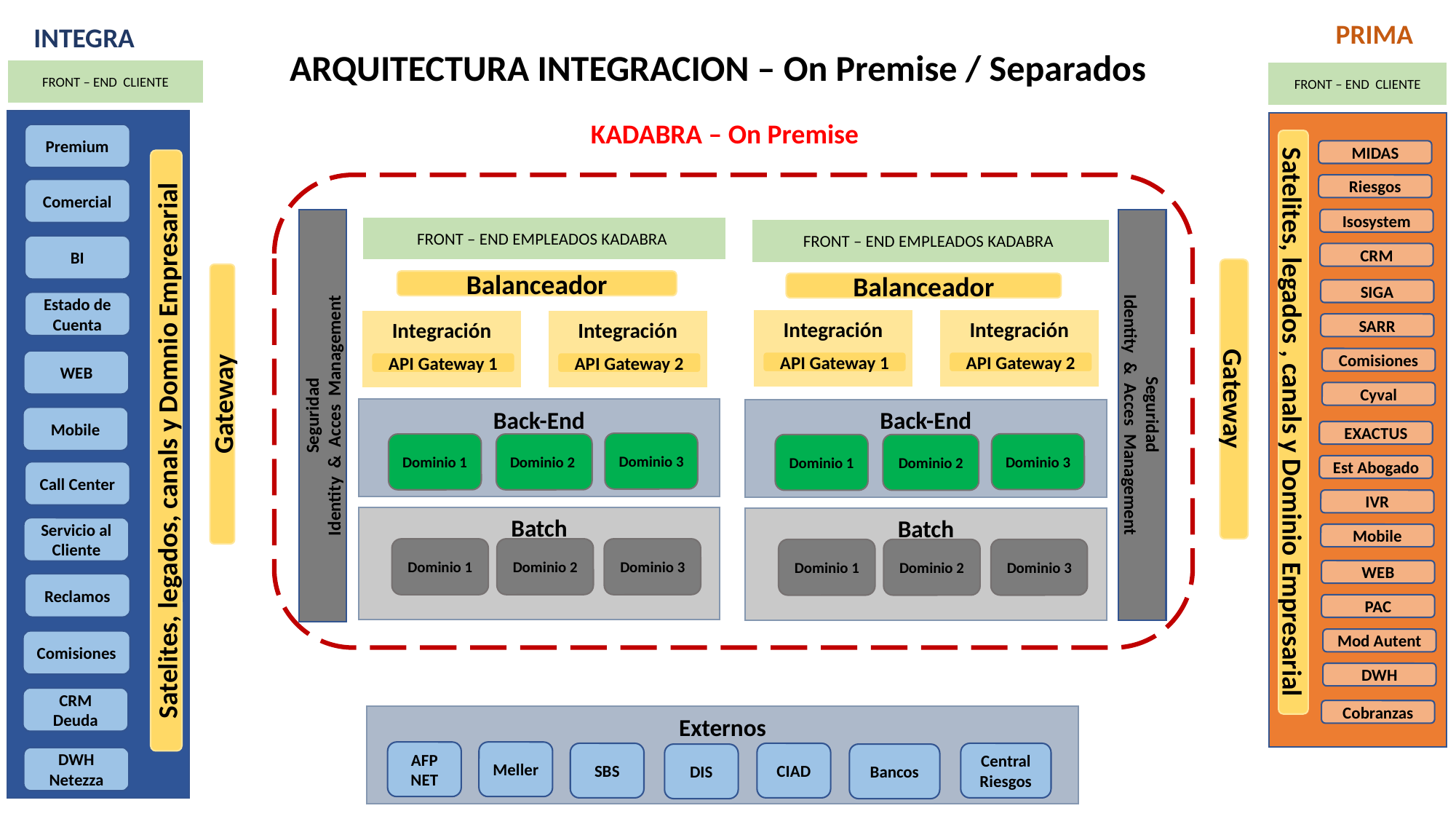

PRIMA
INTEGRA
ARQUITECTURA INTEGRACION – On Premise / Separados
FRONT – END  CLIENTE
FRONT – END  CLIENTE

      KADABRA – On Premise

Premium
MIDAS

Riesgos
Comercial
Seguridad
Identity  &  Acces  Management
Seguridad
Identity  &  Acces  Management
Isosystem
FRONT – END EMPLEADOS KADABRA
FRONT – END EMPLEADOS KADABRA
BI
CRM
Balanceador
Balanceador
SIGA
Estado de Cuenta
Integración
Integración
Integración
Integración
SARR
Comisiones
WEB
API Gateway 1
API Gateway 2
API Gateway 1
API Gateway 2
Cyval
Gateway
Gateway
Back-End
Back-End
Satelites, legados , canals y Dominio Empresarial
Mobile
EXACTUS
Dominio 3
Dominio 3
Dominio 1
Dominio 2
Dominio 1
Dominio 2
Satelites, legados, canals y Domnio Empresarial
Est Abogado
Call Center
IVR
Batch
Batch
Servicio al Cliente
Mobile
Dominio 2
Dominio 3
Dominio 1
Dominio 2
Dominio 3
Dominio 1
WEB
Reclamos
PAC
Mod Autent
Comisiones
DWH
CRM Deuda
Cobranzas
Externos
AFP NET
Meller
SBS
CIAD
Central Riesgos
Bancos
DIS
DWH Netezza